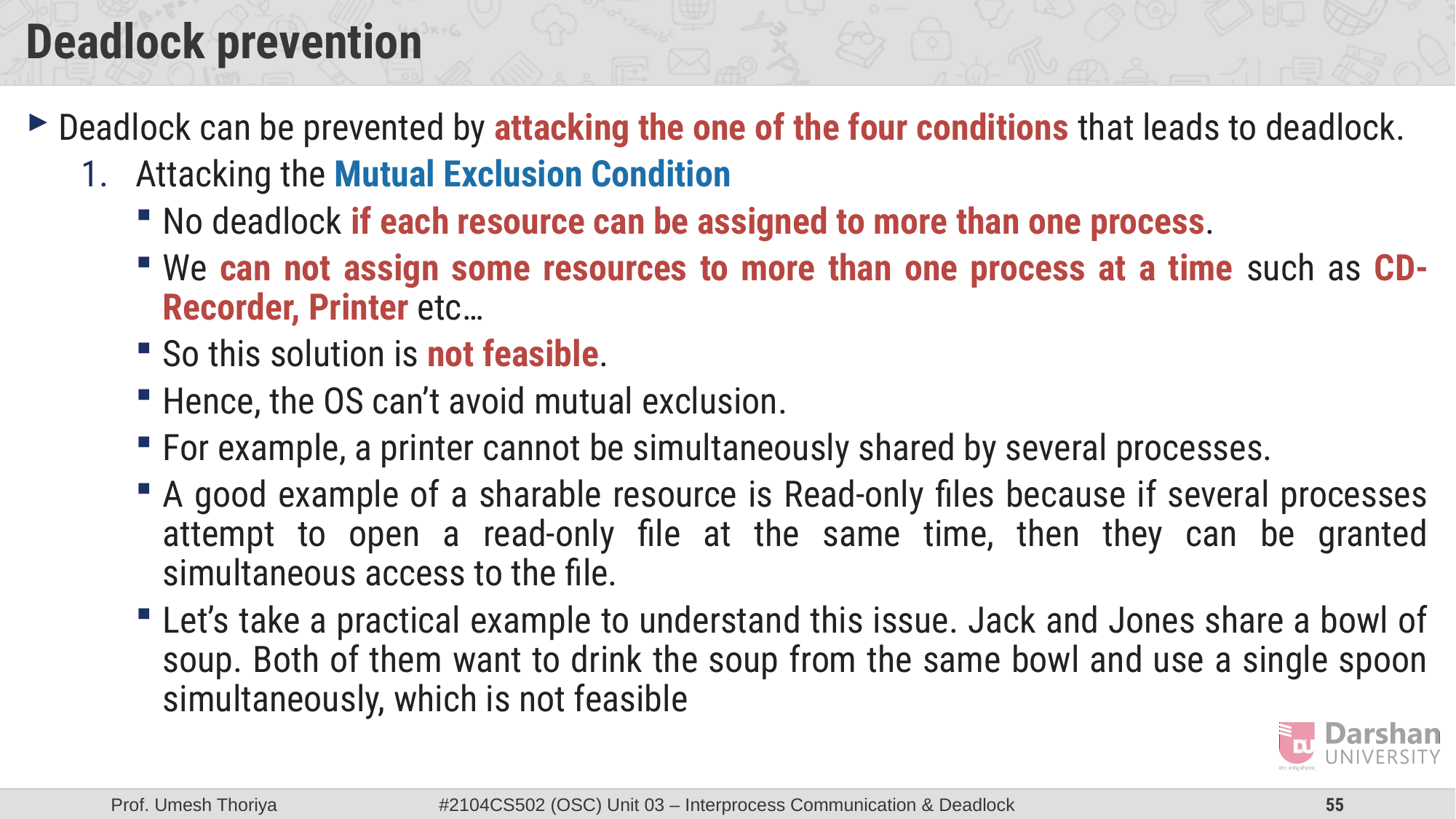

# Deadlock prevention
Deadlock can be prevented by attacking the one of the four conditions that leads to deadlock.
Attacking the Mutual Exclusion Condition
No deadlock if each resource can be assigned to more than one process.
We can not assign some resources to more than one process at a time such as CD-Recorder, Printer etc…
So this solution is not feasible.
Hence, the OS can’t avoid mutual exclusion.
For example, a printer cannot be simultaneously shared by several processes.
A good example of a sharable resource is Read-only files because if several processes attempt to open a read-only file at the same time, then they can be granted simultaneous access to the file.
Let’s take a practical example to understand this issue. Jack and Jones share a bowl of soup. Both of them want to drink the soup from the same bowl and use a single spoon simultaneously, which is not feasible